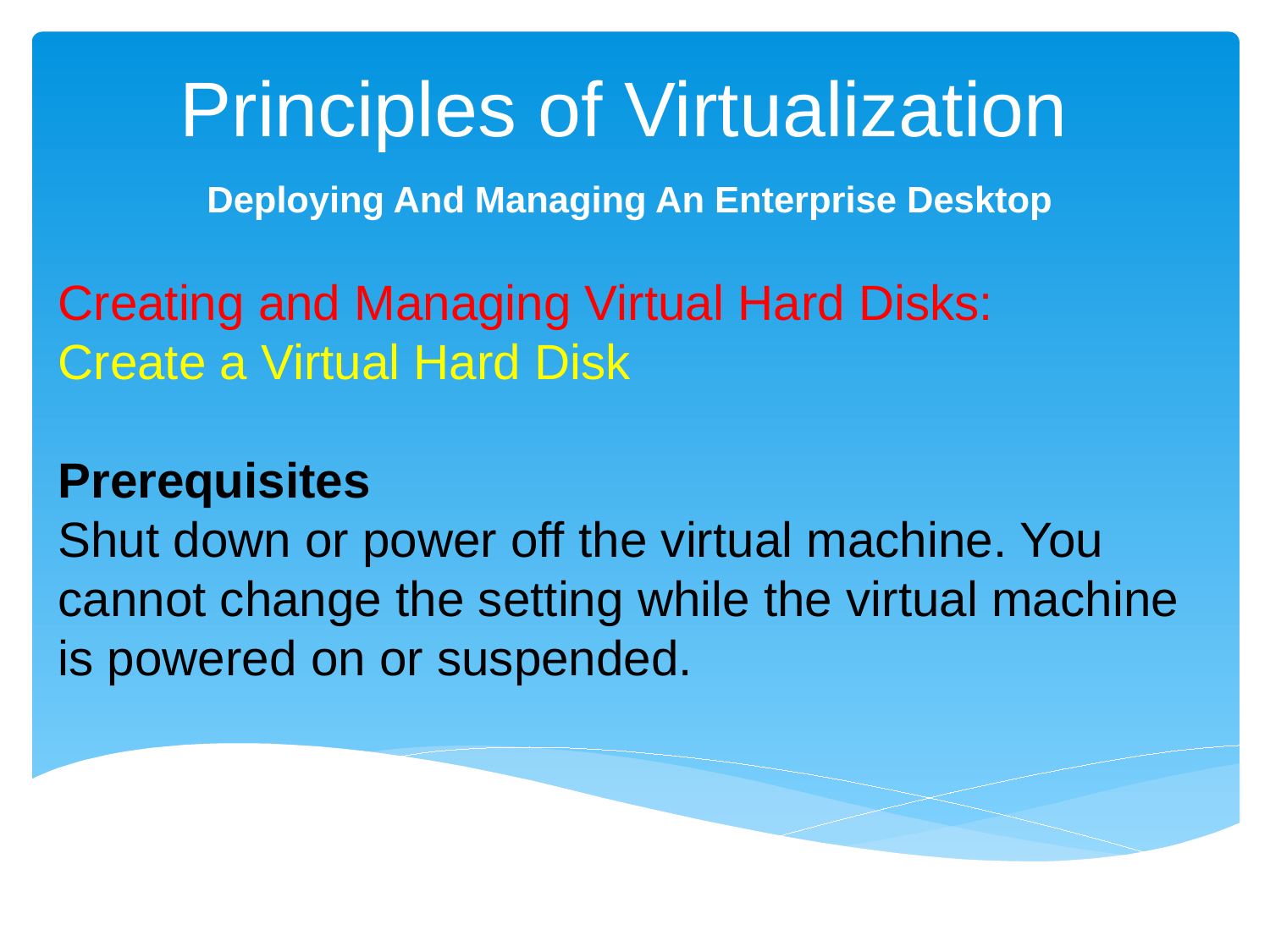

# Principles of Virtualization
Deploying And Managing An Enterprise Desktop
Creating and Managing Virtual Hard Disks:
Create a Virtual Hard Disk

Prerequisites
Shut down or power off the virtual machine. You cannot change the setting while the virtual machine is powered on or suspended.